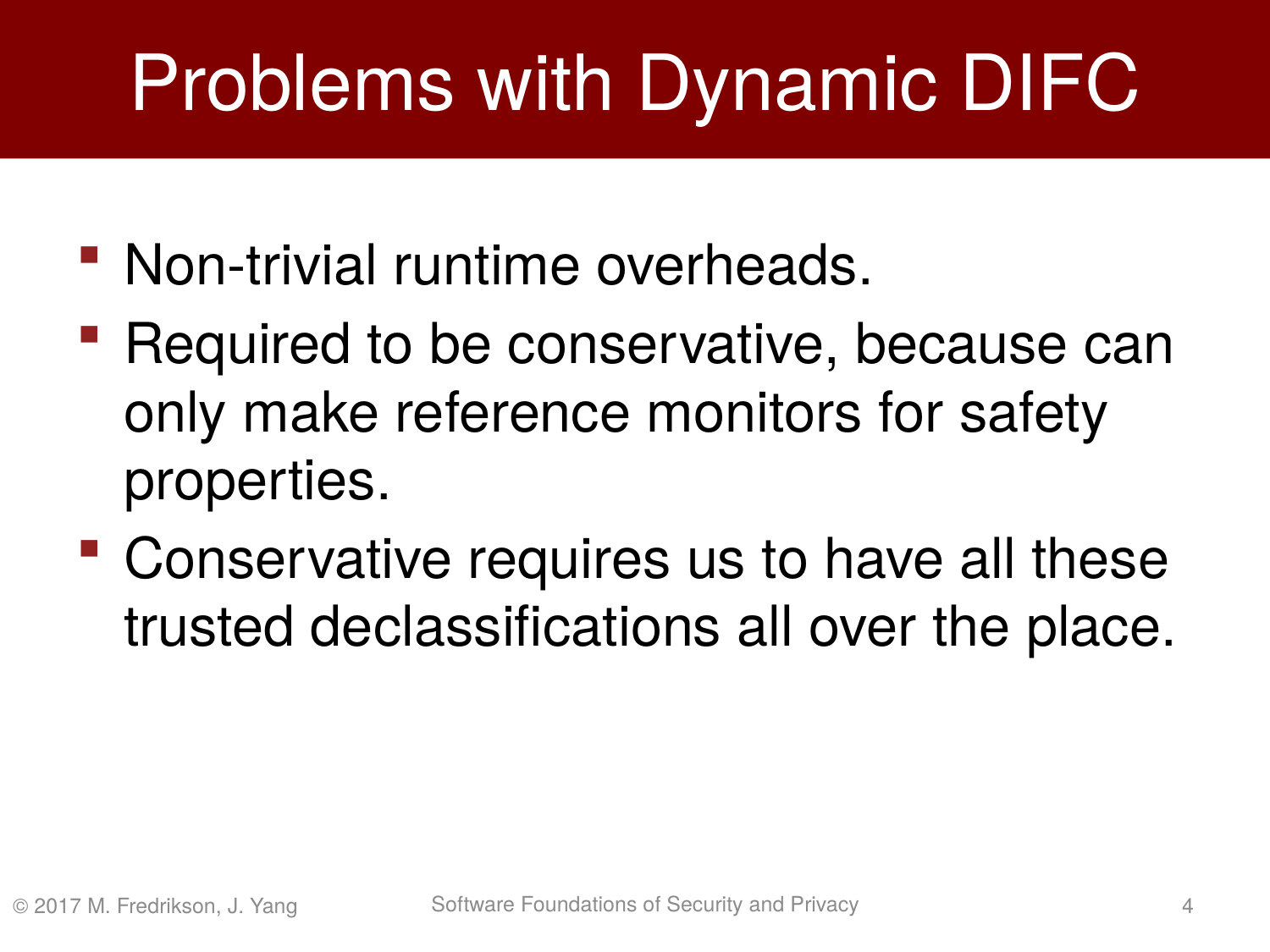

# Problems with Dynamic DIFC
Non-trivial runtime overheads.
Required to be conservative, because can only make reference monitors for safety properties.
Conservative requires us to have all these trusted declassifications all over the place.
© 2017 M. Fredrikson, J. Yang
4